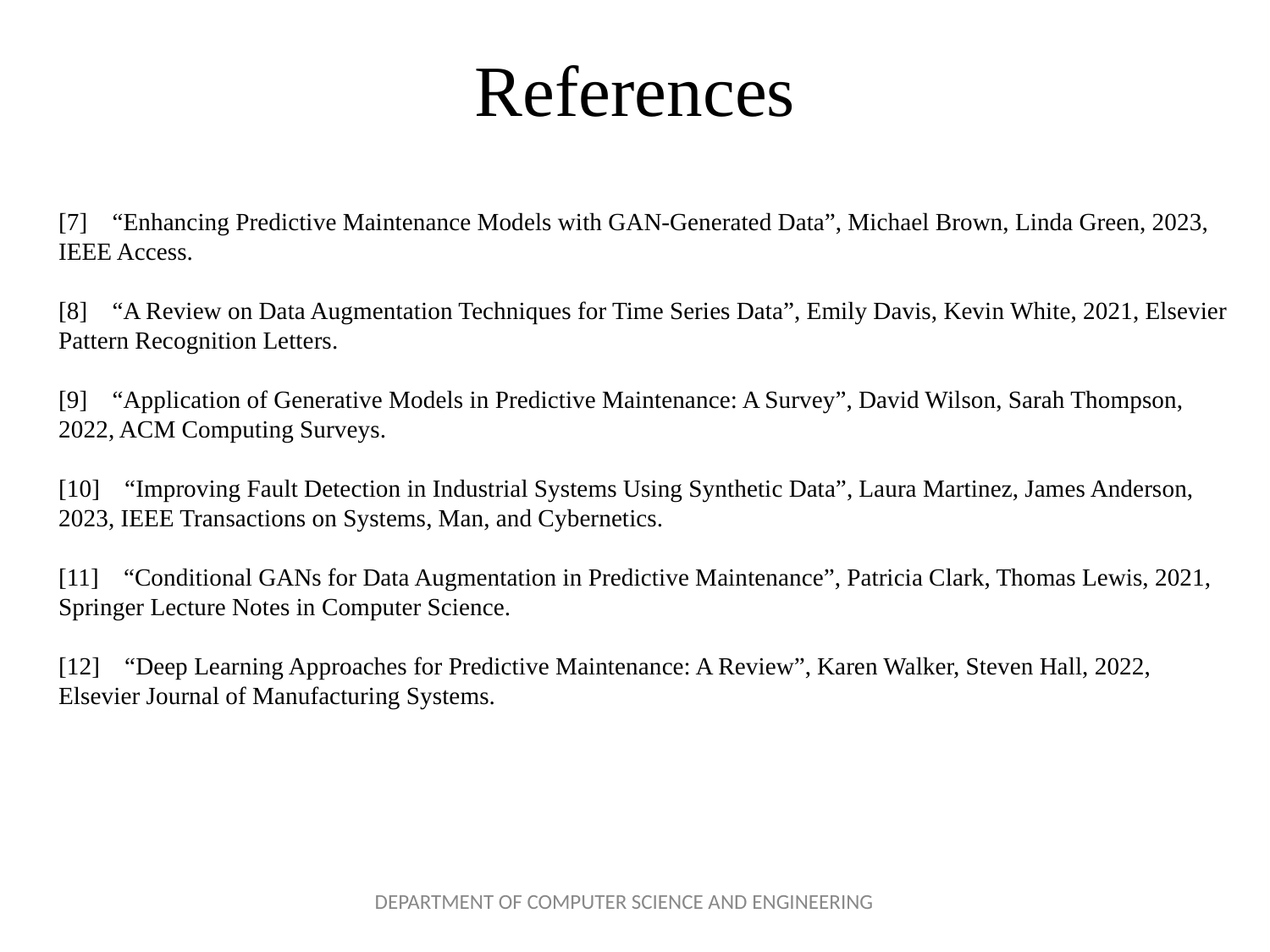

# References

[7] “Enhancing Predictive Maintenance Models with GAN-Generated Data”, Michael Brown, Linda Green, 2023, IEEE Access.

[8] “A Review on Data Augmentation Techniques for Time Series Data”, Emily Davis, Kevin White, 2021, Elsevier Pattern Recognition Letters.

[9] “Application of Generative Models in Predictive Maintenance: A Survey”, David Wilson, Sarah Thompson, 2022, ACM Computing Surveys.

[10] “Improving Fault Detection in Industrial Systems Using Synthetic Data”, Laura Martinez, James Anderson, 2023, IEEE Transactions on Systems, Man, and Cybernetics.

[11] “Conditional GANs for Data Augmentation in Predictive Maintenance”, Patricia Clark, Thomas Lewis, 2021, Springer Lecture Notes in Computer Science.

[12] “Deep Learning Approaches for Predictive Maintenance: A Review”, Karen Walker, Steven Hall, 2022, Elsevier Journal of Manufacturing Systems.

DEPARTMENT OF COMPUTER SCIENCE AND ENGINEERING